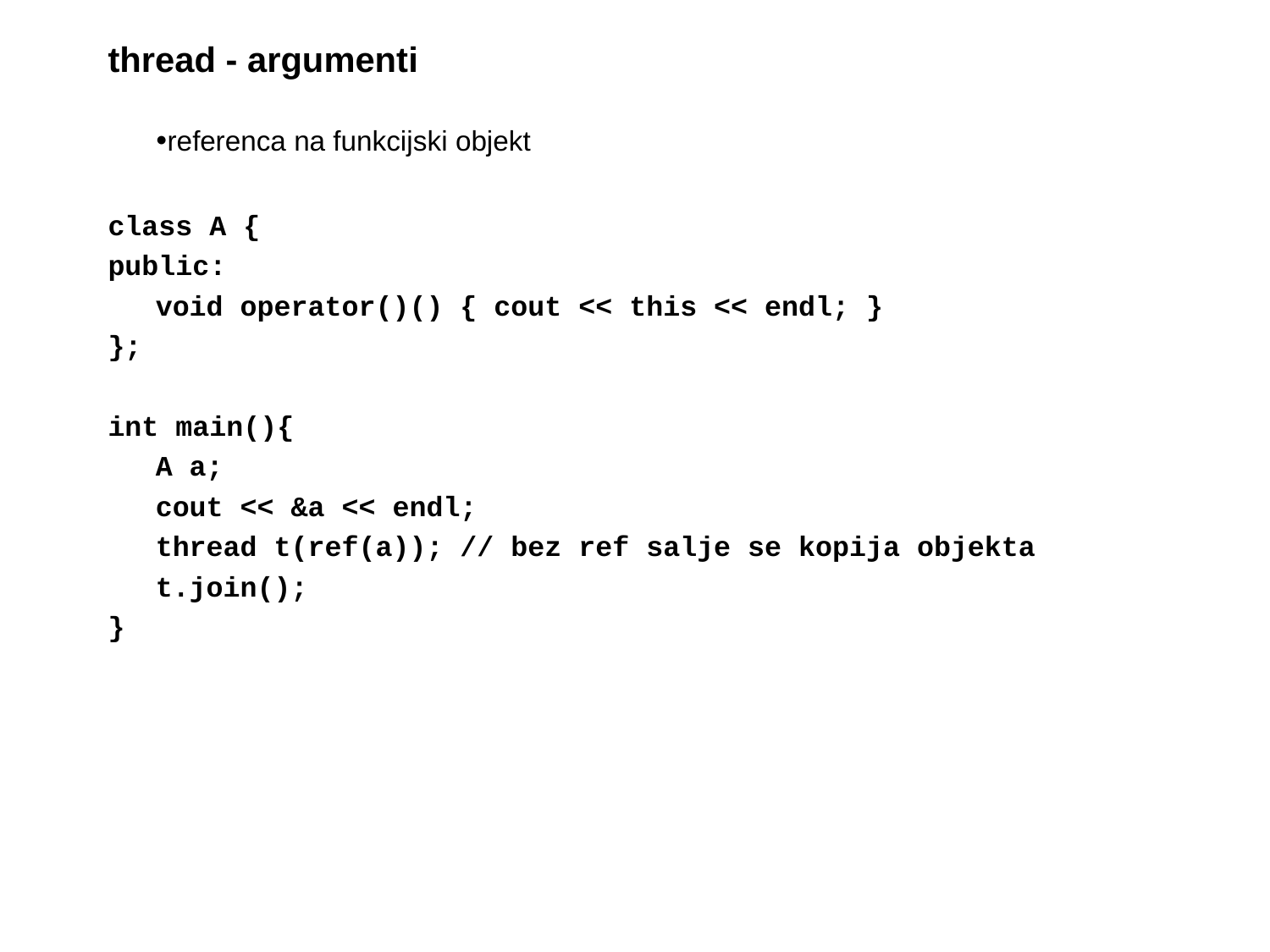

# thread - argumenti
referenca na funkcijski objekt
class A {
public:
	void operator()() { cout << this << endl; }
};

int main(){
	A a;
	cout << &a << endl;
	thread t(ref(a)); // bez ref salje se kopija objekta
	t.join();
}